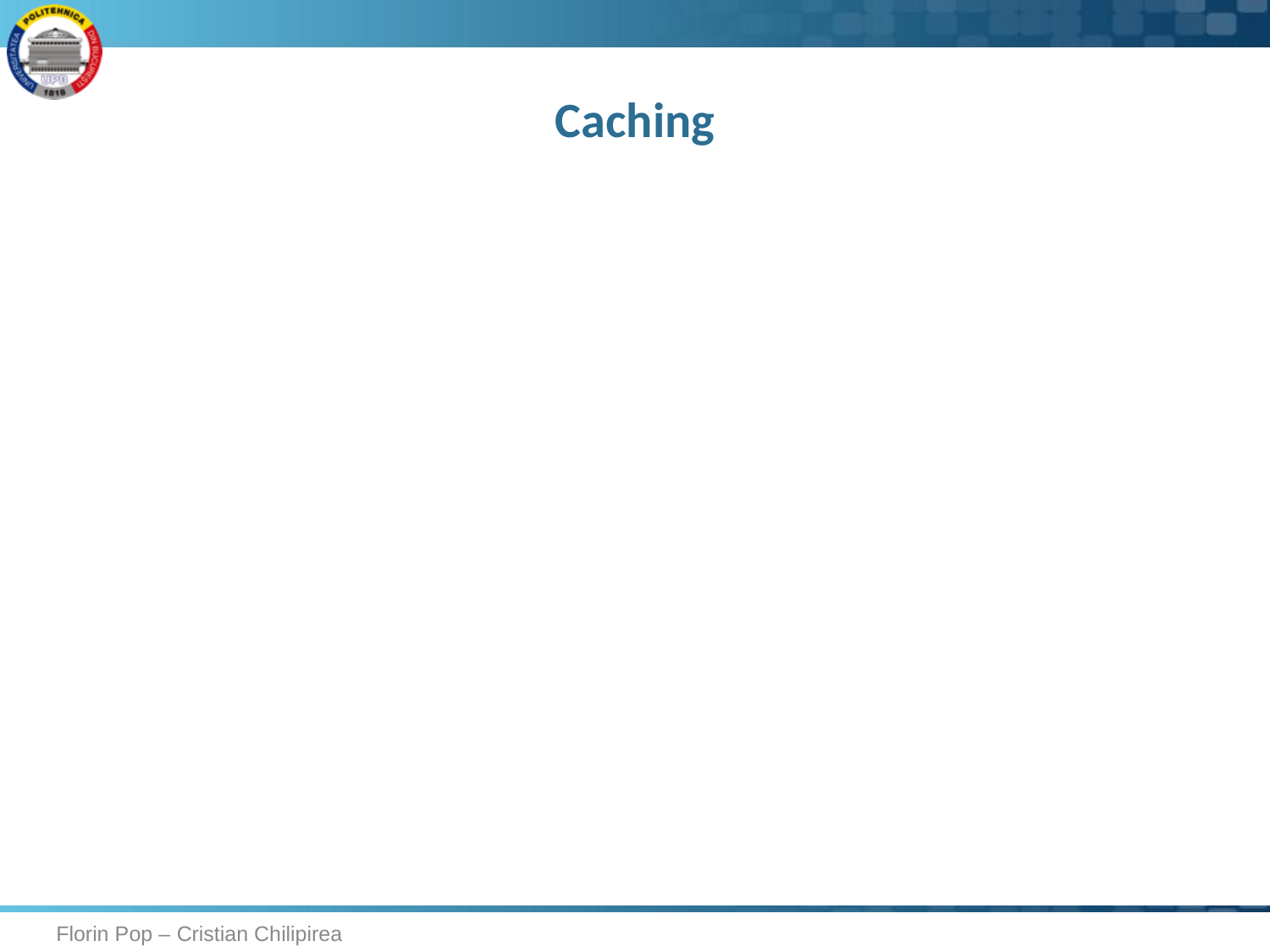

# Caching

Florin Pop – Cristian Chilipirea